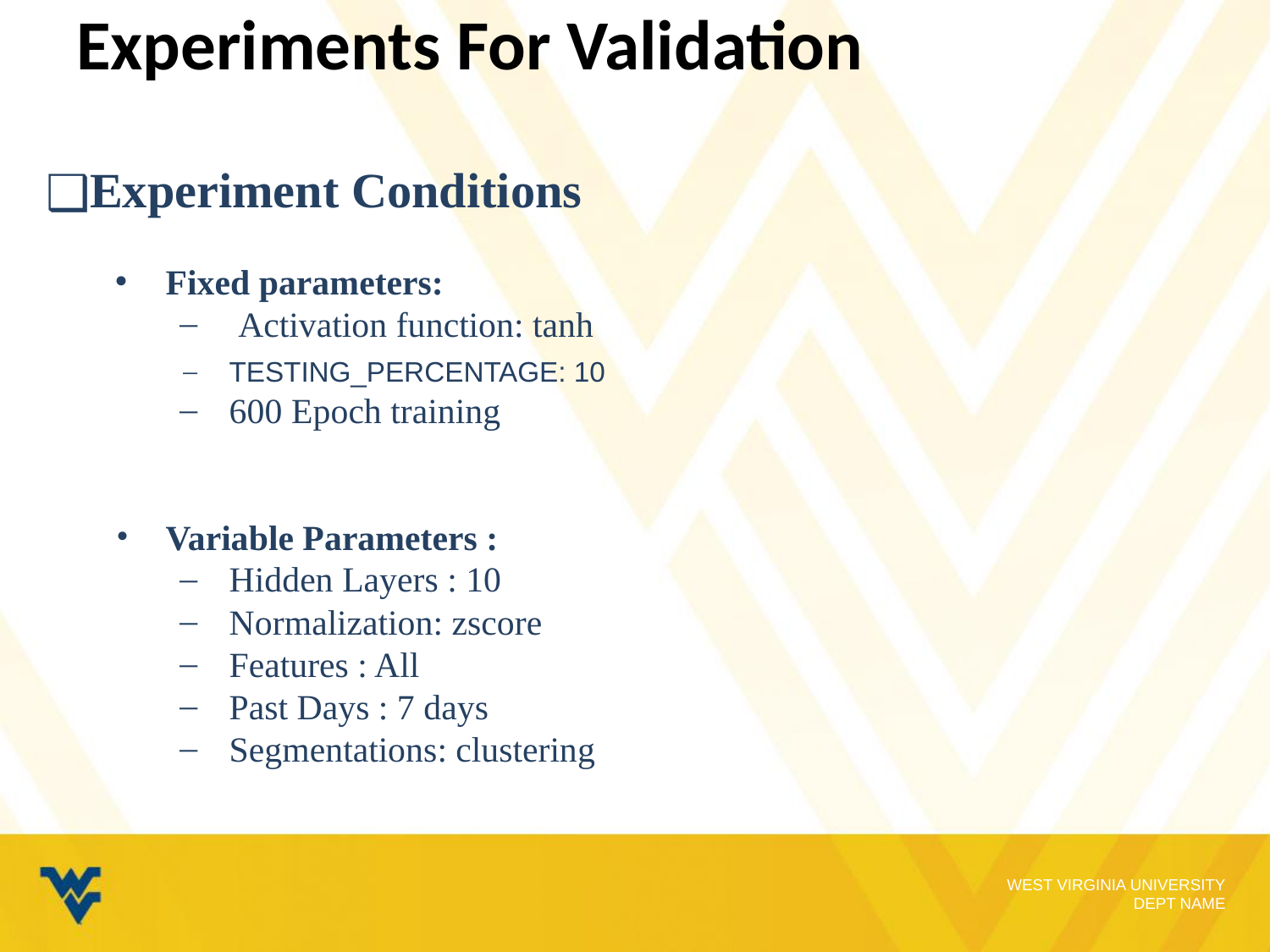

# Experiments For Validation

Experiment Conditions

Fixed parameters:
 Activation function: tanh
TESTING_PERCENTAGE: 10
600 Epoch training

Variable Parameters :
Hidden Layers : 10
Normalization: zscore
Features : All
Past Days : 7 days
Segmentations: clustering